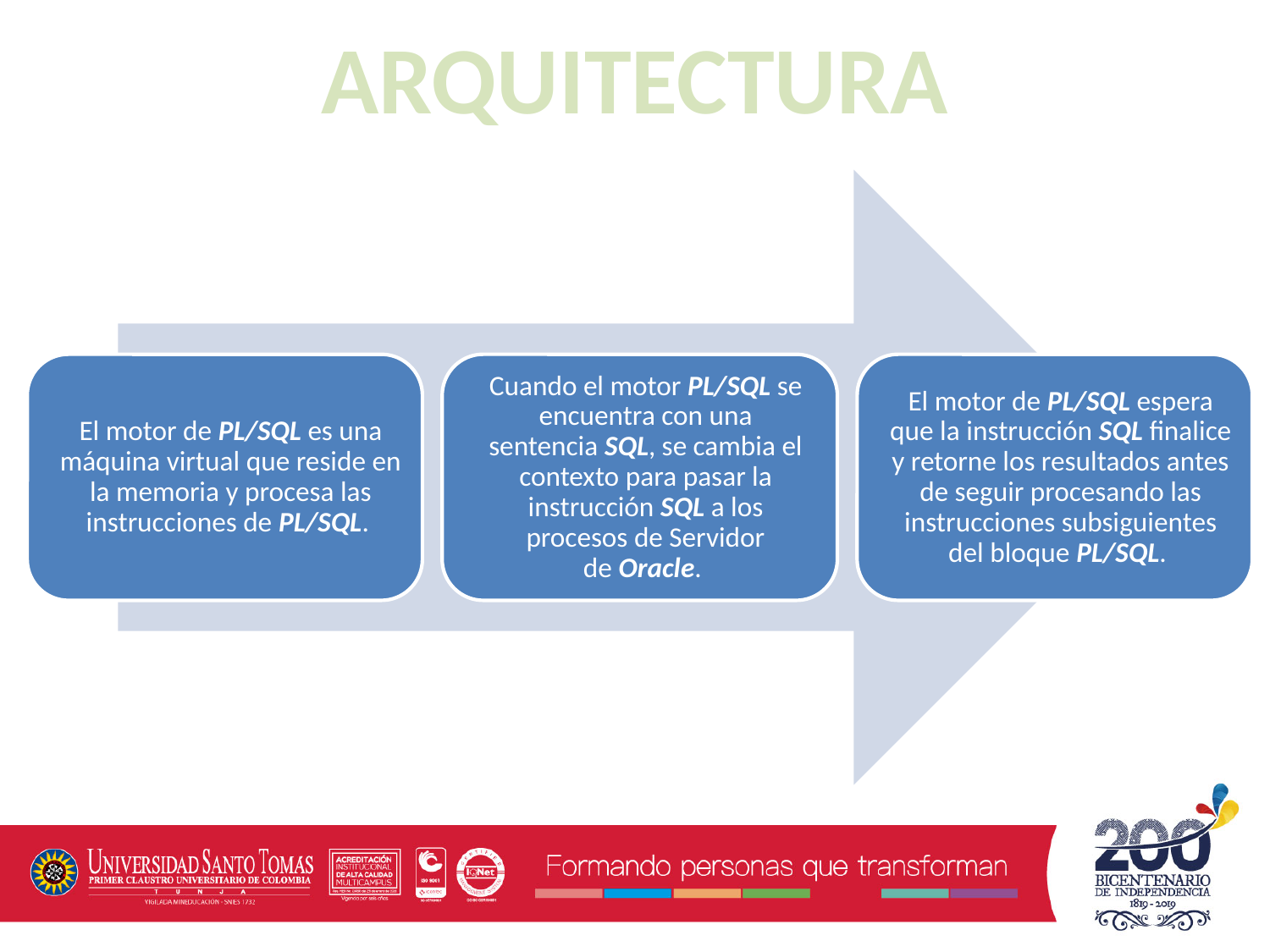

ARQUITECTURA
El motor de PL/SQL es una máquina virtual que reside en la memoria y procesa las instrucciones de PL/SQL.
Cuando el motor PL/SQL se encuentra con una sentencia SQL, se cambia el contexto para pasar la instrucción SQL a los procesos de Servidor de Oracle.
El motor de PL/SQL espera que la instrucción SQL finalice y retorne los resultados antes de seguir procesando las instrucciones subsiguientes del bloque PL/SQL.